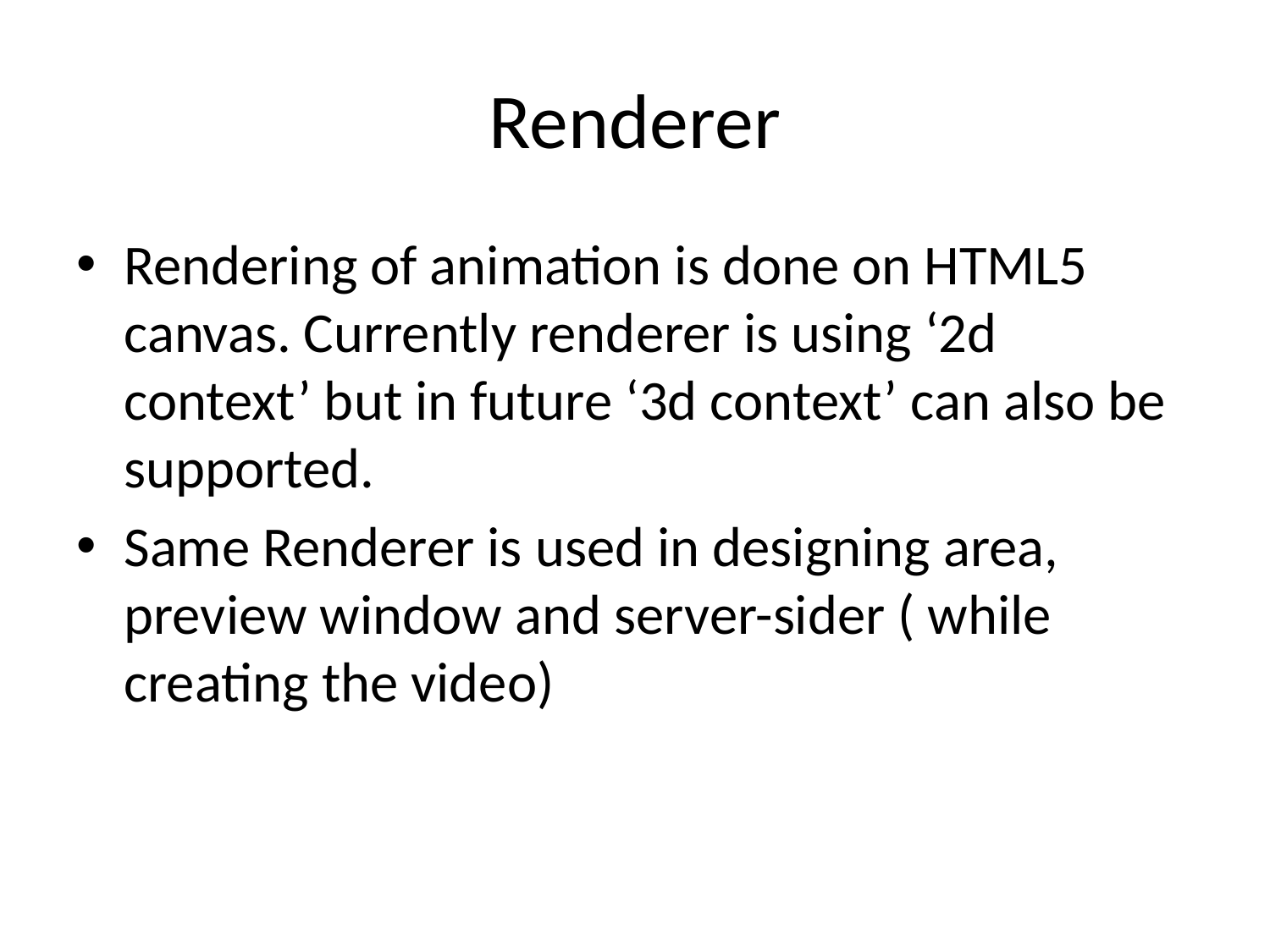

# Renderer
Rendering of animation is done on HTML5 canvas. Currently renderer is using ‘2d context’ but in future ‘3d context’ can also be supported.
Same Renderer is used in designing area, preview window and server-sider ( while creating the video)